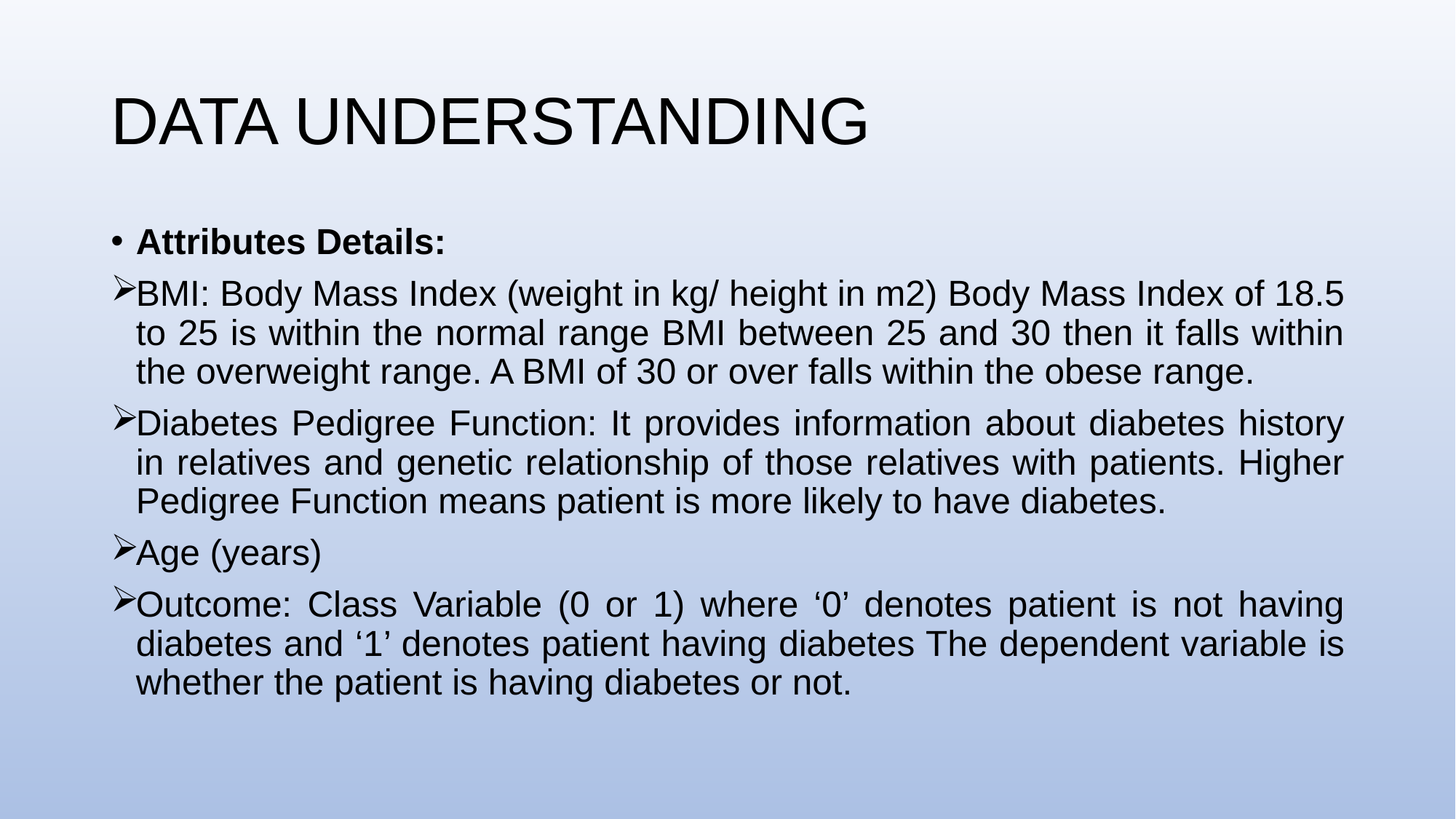

# DATA UNDERSTANDING
Attributes Details:
BMI: Body Mass Index (weight in kg/ height in m2) Body Mass Index of 18.5 to 25 is within the normal range BMI between 25 and 30 then it falls within the overweight range. A BMI of 30 or over falls within the obese range.
Diabetes Pedigree Function: It provides information about diabetes history in relatives and genetic relationship of those relatives with patients. Higher Pedigree Function means patient is more likely to have diabetes.
Age (years)
Outcome: Class Variable (0 or 1) where ‘0’ denotes patient is not having diabetes and ‘1’ denotes patient having diabetes The dependent variable is whether the patient is having diabetes or not.